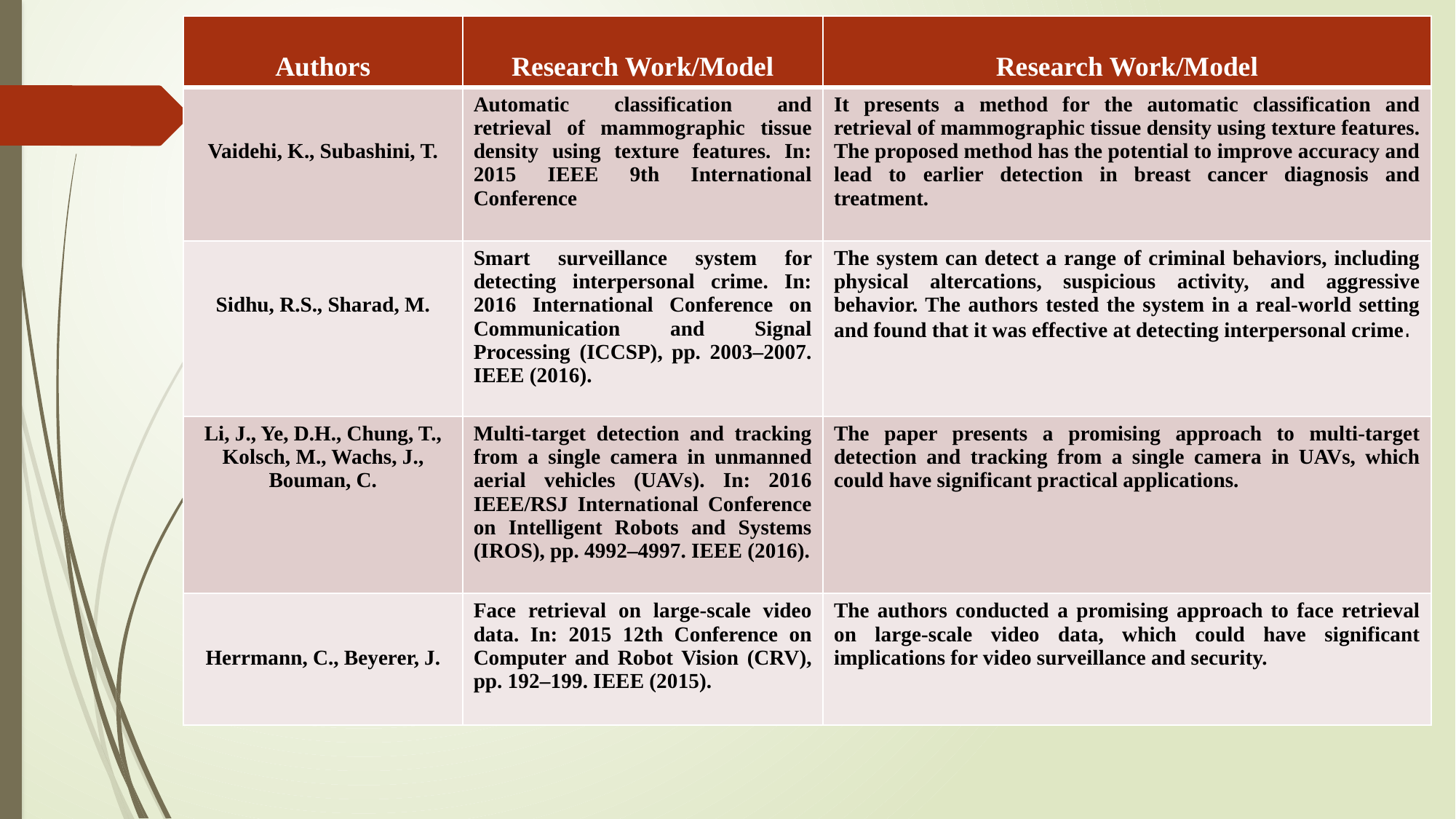

| Authors | Research Work/Model | Research Work/Model |
| --- | --- | --- |
| Vaidehi, K., Subashini, T. | Automatic classification and retrieval of mammographic tissue density using texture features. In: 2015 IEEE 9th International Conference | It presents a method for the automatic classification and retrieval of mammographic tissue density using texture features. The proposed method has the potential to improve accuracy and lead to earlier detection in breast cancer diagnosis and treatment. |
| Sidhu, R.S., Sharad, M. | Smart surveillance system for detecting interpersonal crime. In: 2016 International Conference on Communication and Signal Processing (ICCSP), pp. 2003–2007. IEEE (2016). | The system can detect a range of criminal behaviors, including physical altercations, suspicious activity, and aggressive behavior. The authors tested the system in a real-world setting and found that it was effective at detecting interpersonal crime. |
| Li, J., Ye, D.H., Chung, T., Kolsch, M., Wachs, J., Bouman, C. | Multi-target detection and tracking from a single camera in unmanned aerial vehicles (UAVs). In: 2016 IEEE/RSJ International Conference on Intelligent Robots and Systems (IROS), pp. 4992–4997. IEEE (2016). | The paper presents a promising approach to multi-target detection and tracking from a single camera in UAVs, which could have significant practical applications. |
| Herrmann, C., Beyerer, J. | Face retrieval on large-scale video data. In: 2015 12th Conference on Computer and Robot Vision (CRV), pp. 192–199. IEEE (2015). | The authors conducted a promising approach to face retrieval on large-scale video data, which could have significant implications for video surveillance and security. |